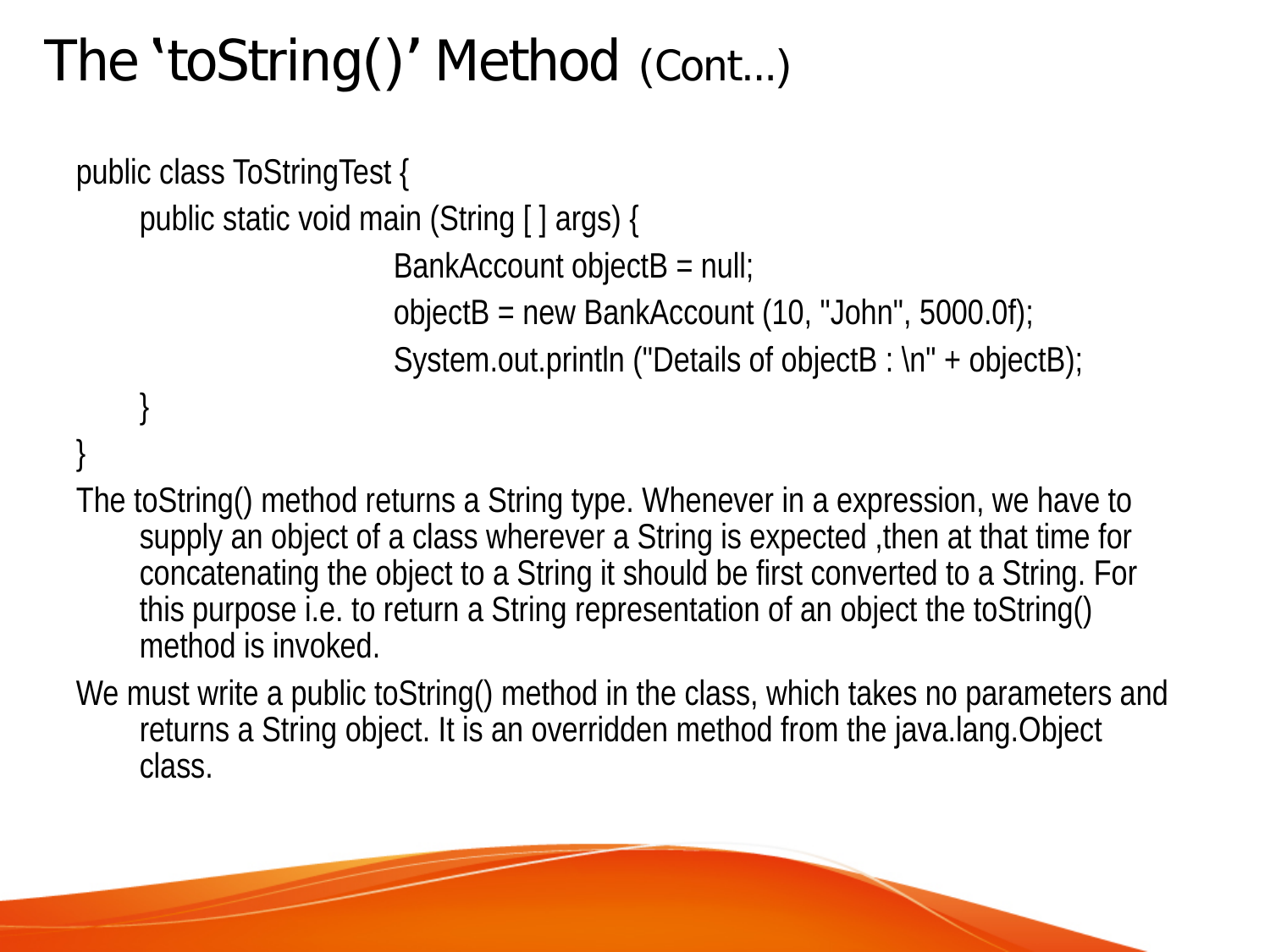

The ‘toString()’ Method (Cont…)
public class ToStringTest {
	public static void main (String [ ] args) {
			BankAccount objectB = null;
			objectB = new BankAccount (10, "John", 5000.0f);
			System.out.println ("Details of objectB : \n" + objectB);
  	}
}
The toString() method returns a String type. Whenever in a expression, we have to supply an object of a class wherever a String is expected ,then at that time for concatenating the object to a String it should be first converted to a String. For this purpose i.e. to return a String representation of an object the toString() method is invoked.
We must write a public toString() method in the class, which takes no parameters and returns a String object. It is an overridden method from the java.lang.Object class.